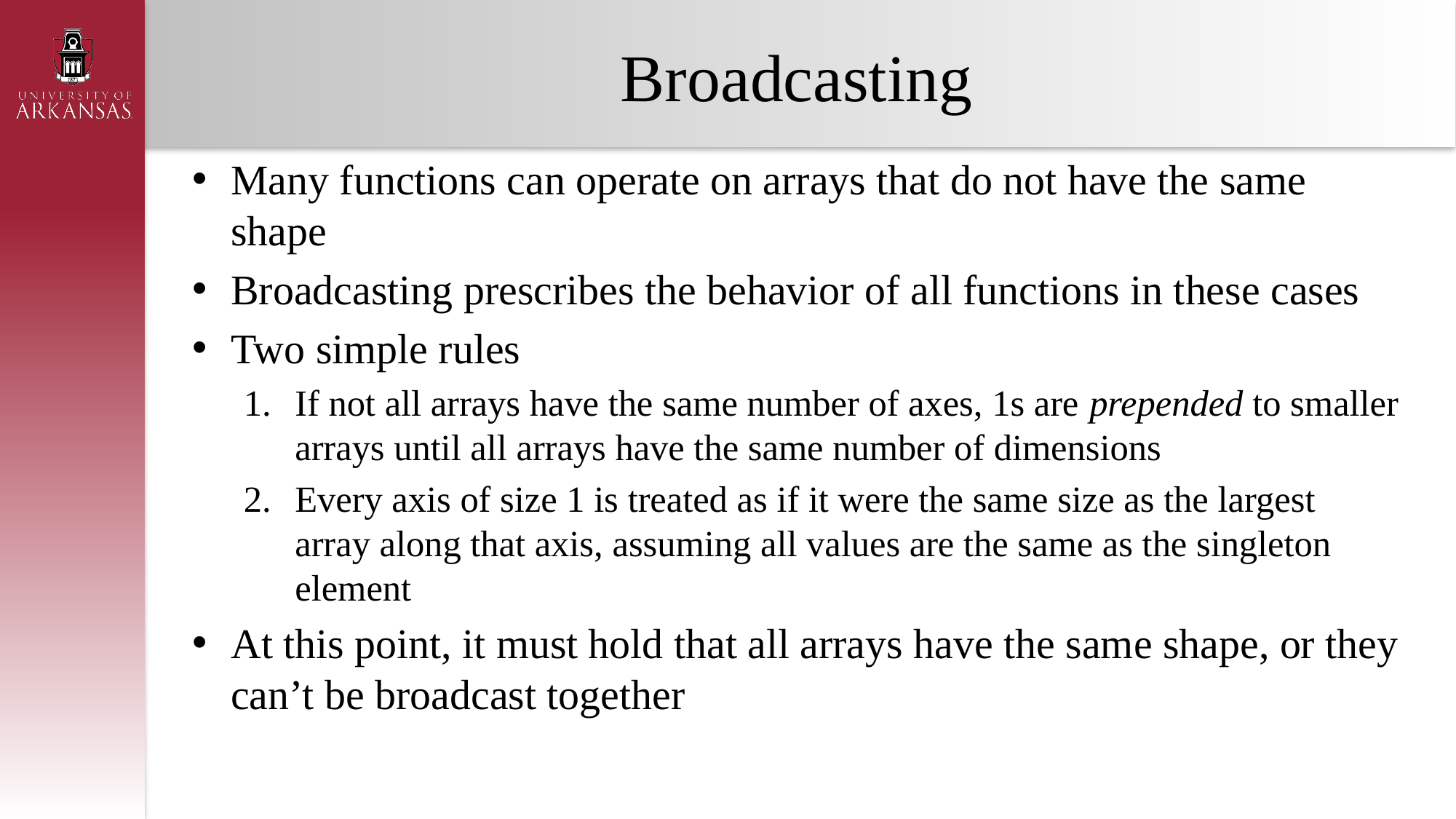

# Broadcasting
Many functions can operate on arrays that do not have the same shape
Broadcasting prescribes the behavior of all functions in these cases
Two simple rules
If not all arrays have the same number of axes, 1s are prepended to smaller arrays until all arrays have the same number of dimensions
Every axis of size 1 is treated as if it were the same size as the largest array along that axis, assuming all values are the same as the singleton element
At this point, it must hold that all arrays have the same shape, or they can’t be broadcast together